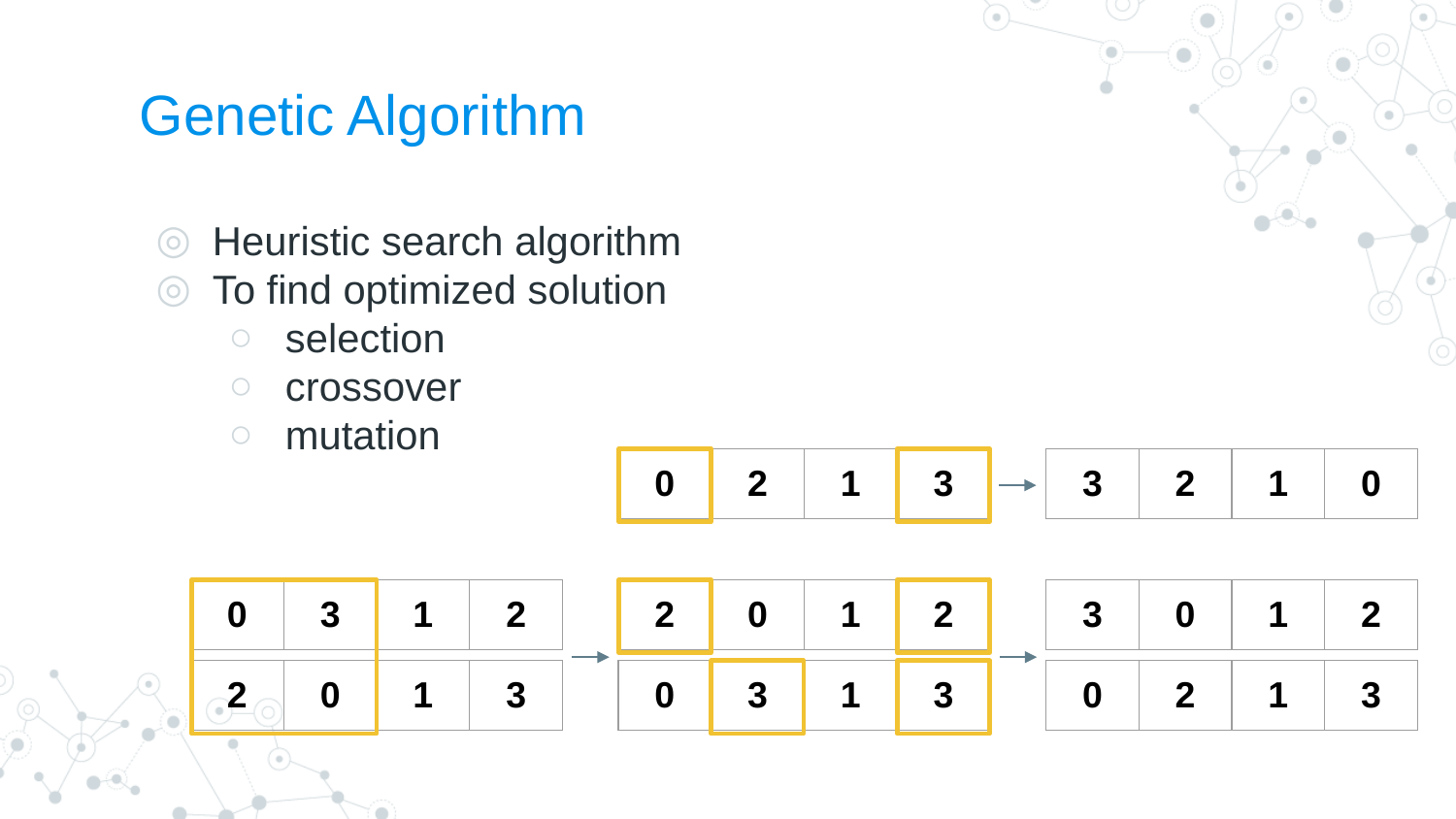

# Genetic Algorithm
Heuristic search algorithm
To find optimized solution
selection
crossover
mutation
| 0 | 2 | 1 | 3 |
| --- | --- | --- | --- |
| 3 | 2 | 1 | 0 |
| --- | --- | --- | --- |

| 0 | 3 | 1 | 2 |
| --- | --- | --- | --- |
| 2 | 0 | 1 | 2 |
| --- | --- | --- | --- |

| 3 | 0 | 1 | 2 |
| --- | --- | --- | --- |

| 2 | 0 | 1 | 3 |
| --- | --- | --- | --- |
| 0 | 3 | 1 | 3 |
| --- | --- | --- | --- |
| 0 | 2 | 1 | 3 |
| --- | --- | --- | --- |